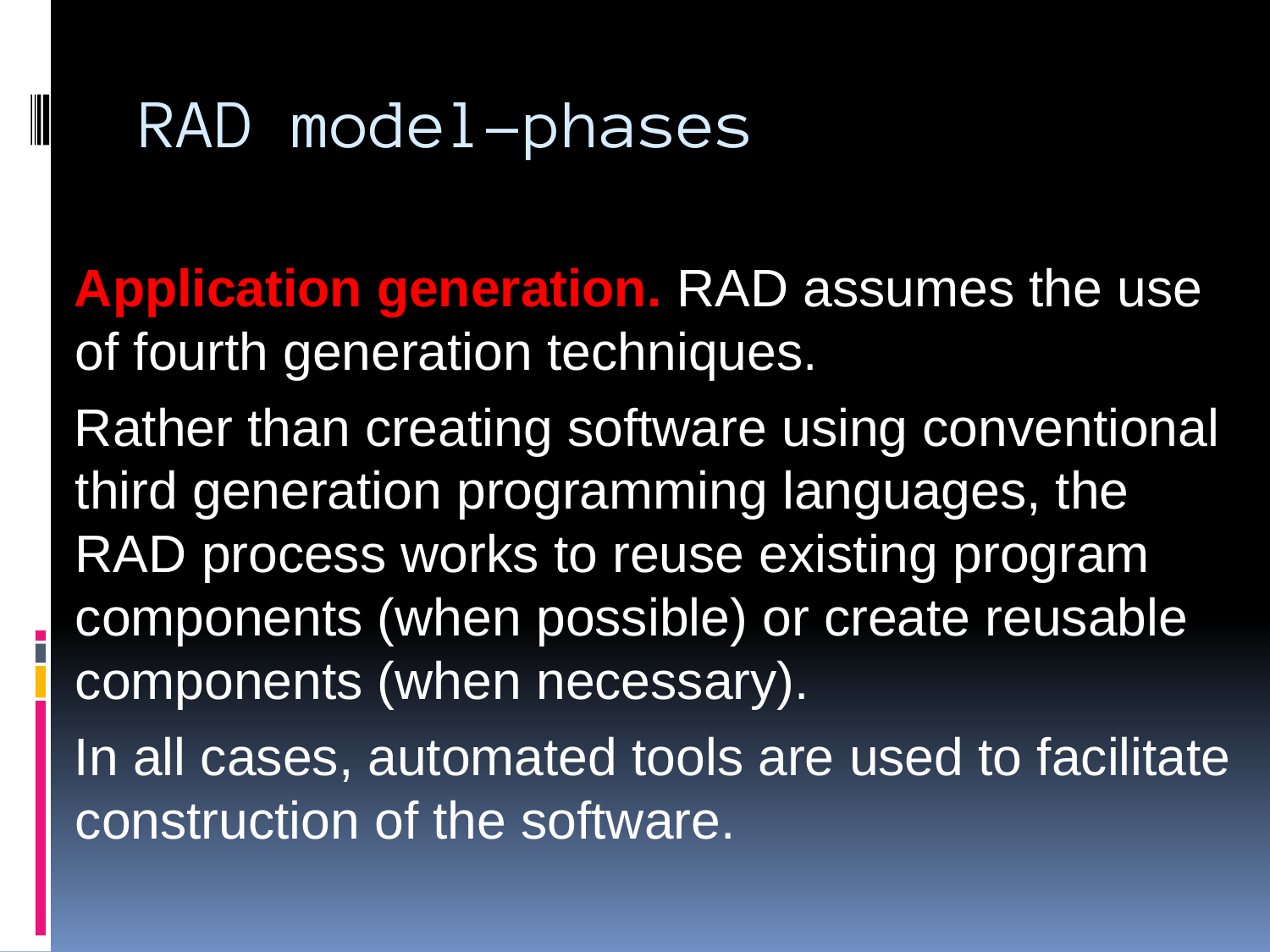

# RAD model-phases
Application generation. RAD assumes the use of fourth generation techniques.
Rather than creating software using conventional third generation programming languages, the RAD process works to reuse existing program components (when possible) or create reusable components (when necessary).
In all cases, automated tools are used to facilitate construction of the software.